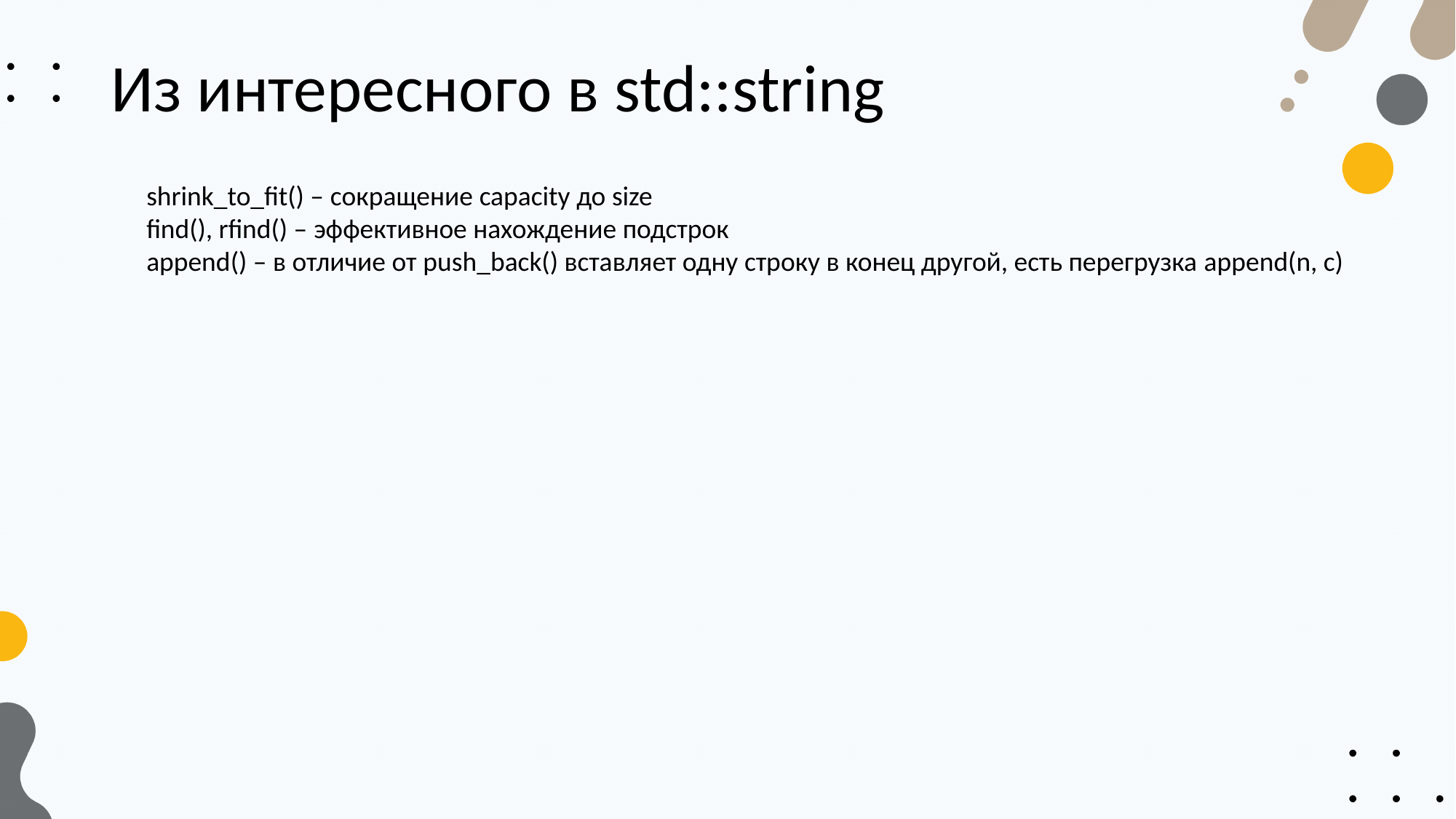

# Из интересного в std::string
shrink_to_fit() – сокращение capacity до size
find(), rfind() – эффективное нахождение подстрок
append() – в отличие от push_back() вставляет одну строку в конец другой, есть перегрузка append(n, c)